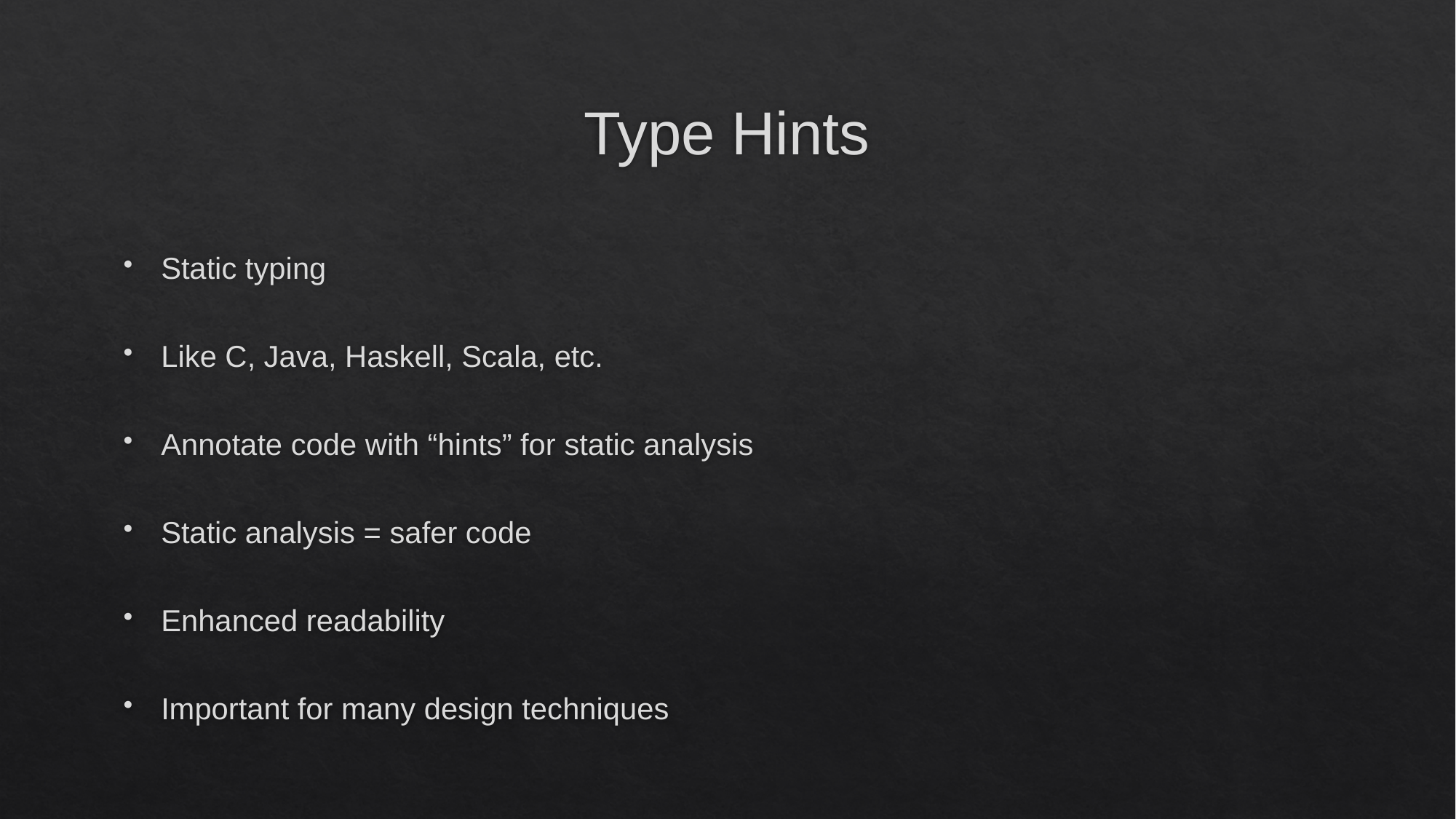

# Type Hints
Static typing
Like C, Java, Haskell, Scala, etc.
Annotate code with “hints” for static analysis
Static analysis = safer code
Enhanced readability
Important for many design techniques